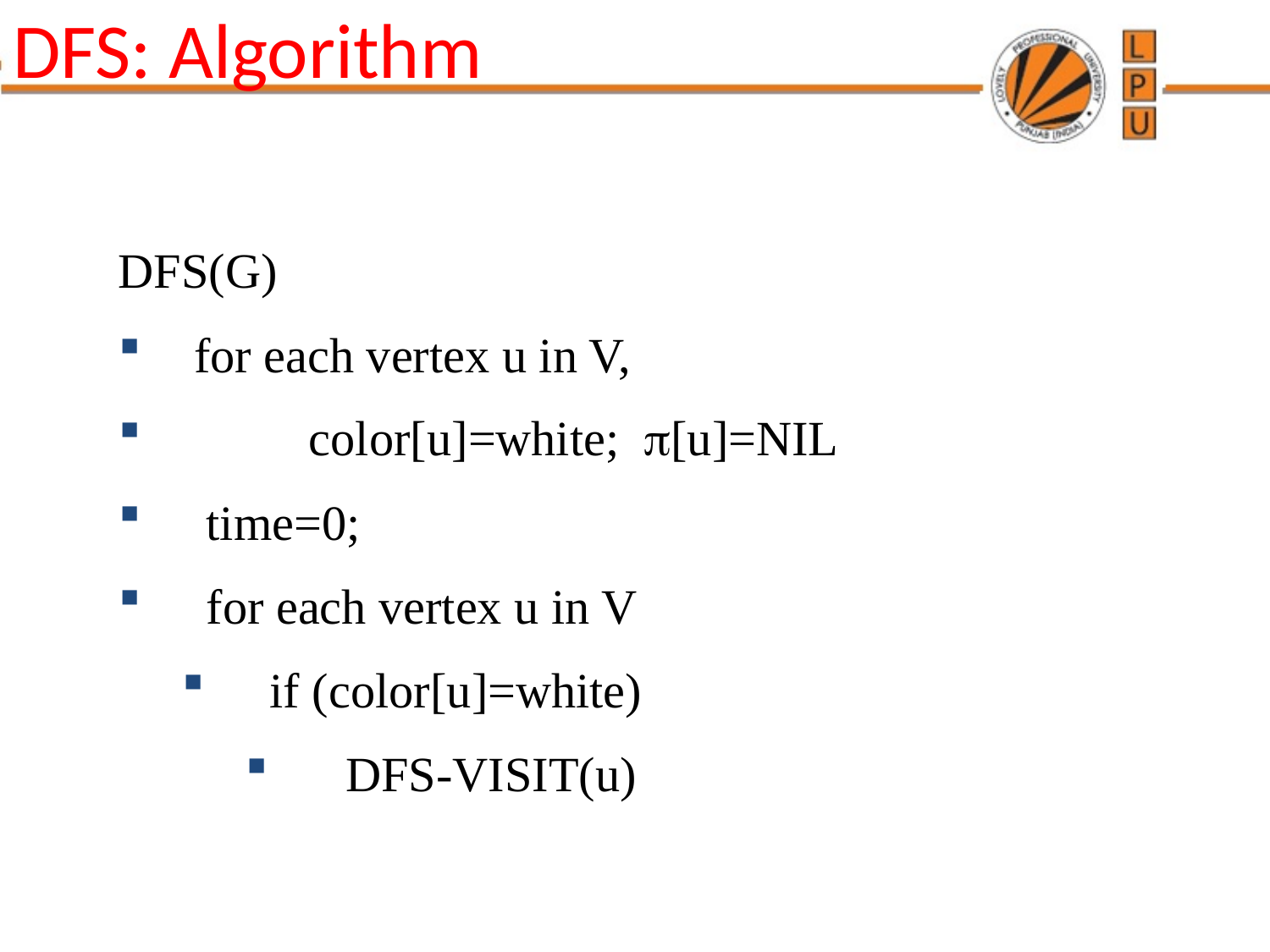

# DFS: Algorithm
DFS(G)
 for each vertex u in V,
     	color[u]=white;  π[u]=NIL
  time=0;
  for each vertex u in V
  if (color[u]=white)
   DFS-VISIT(u)